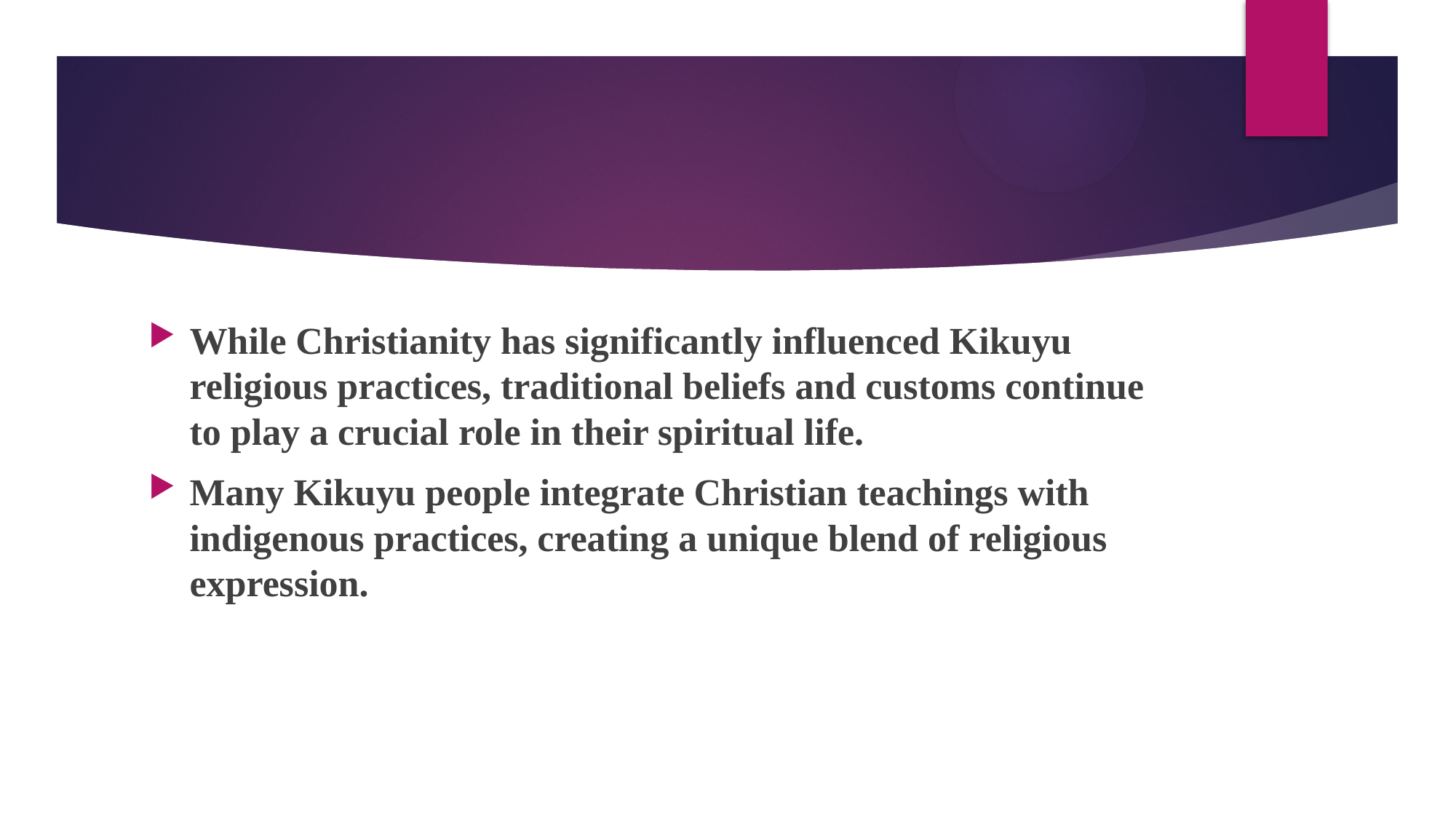

While Christianity has significantly influenced Kikuyu religious practices, traditional beliefs and customs continue to play a crucial role in their spiritual life.
Many Kikuyu people integrate Christian teachings with indigenous practices, creating a unique blend of religious expression.